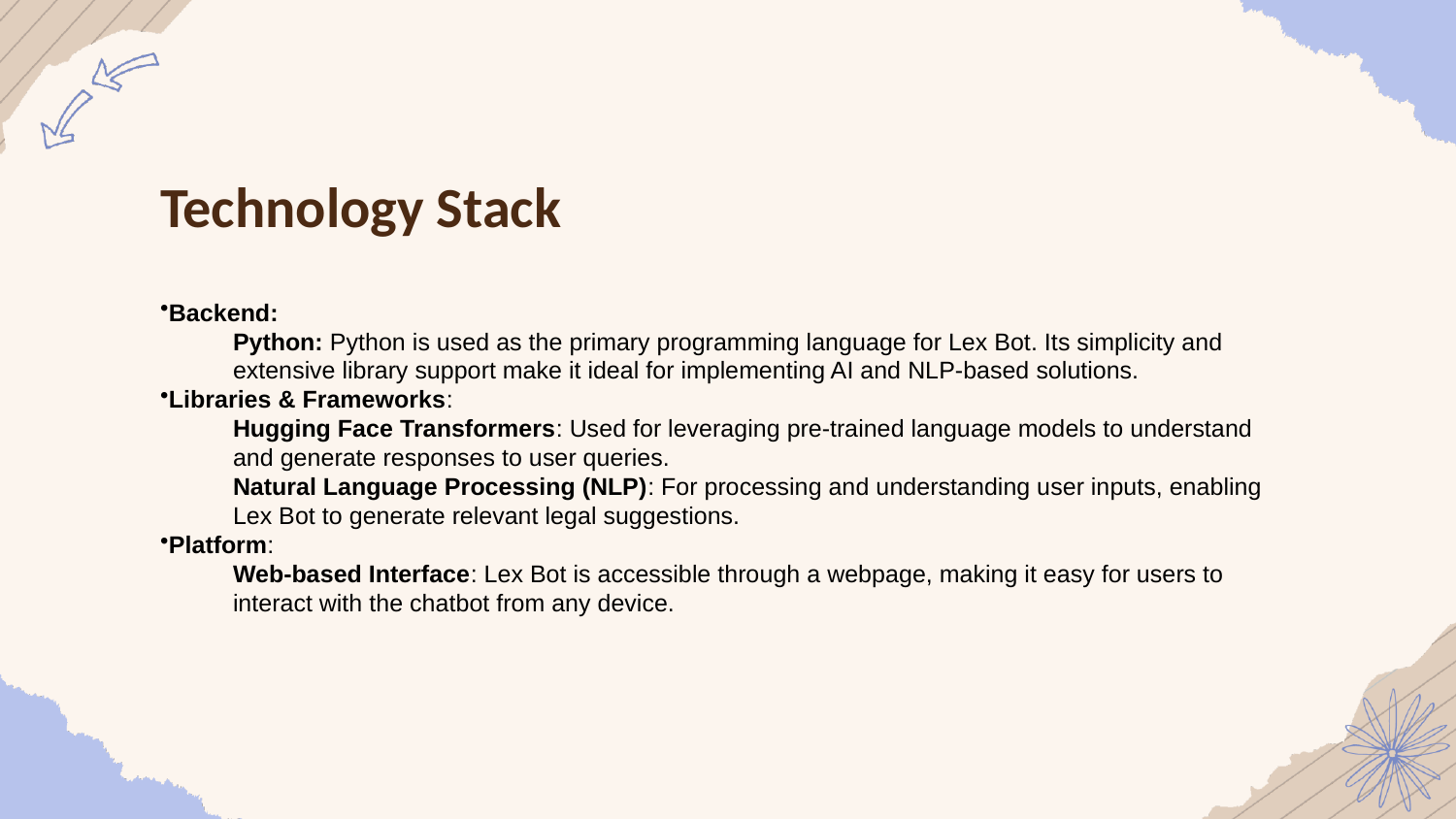

Technology Stack
Backend:
Python: Python is used as the primary programming language for Lex Bot. Its simplicity and extensive library support make it ideal for implementing AI and NLP-based solutions.
Libraries & Frameworks:
Hugging Face Transformers: Used for leveraging pre-trained language models to understand and generate responses to user queries.
Natural Language Processing (NLP): For processing and understanding user inputs, enabling Lex Bot to generate relevant legal suggestions.
Platform:
Web-based Interface: Lex Bot is accessible through a webpage, making it easy for users to interact with the chatbot from any device.